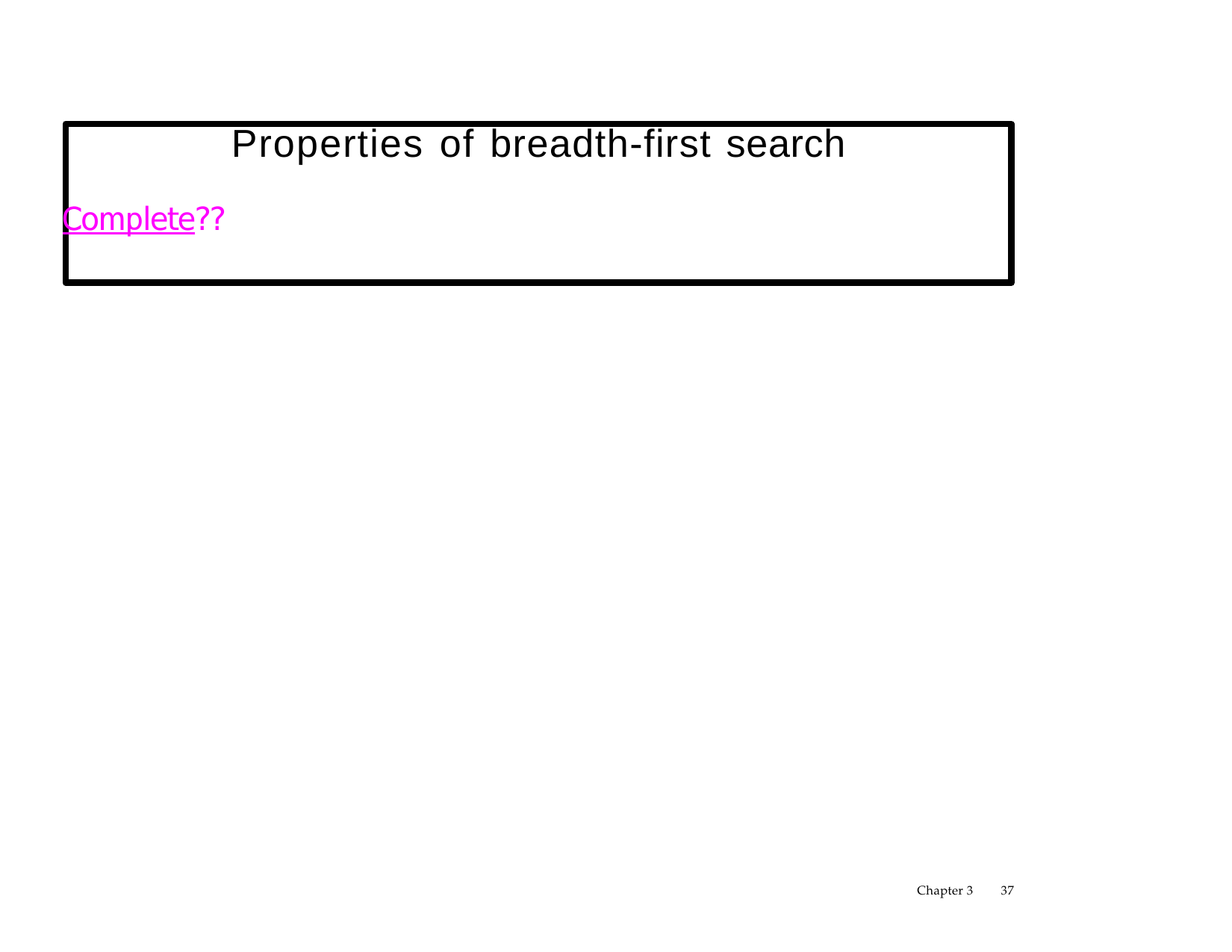

# Properties of breadth-first search
Complete??
Chapter 3
37